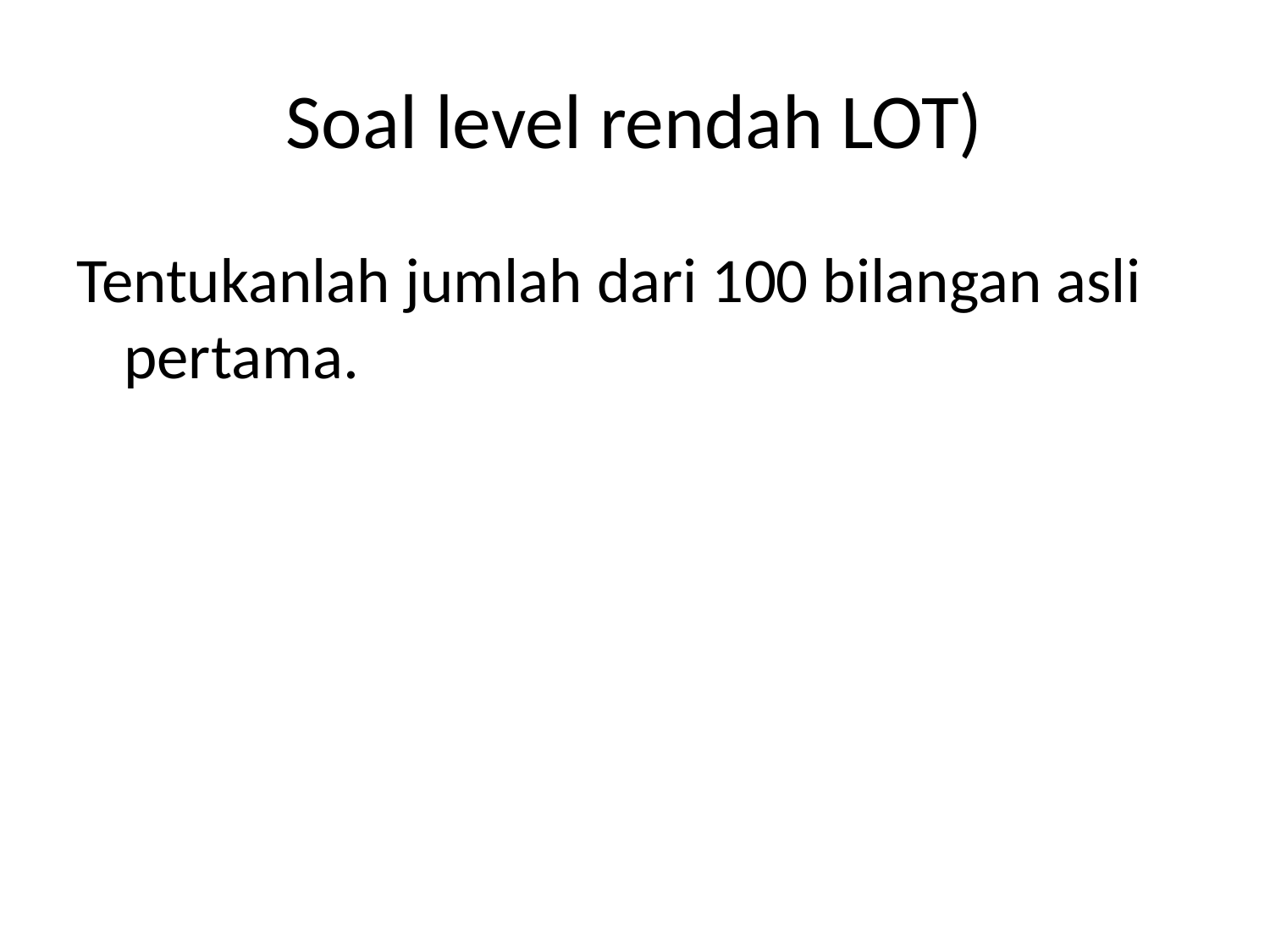

# Soal level rendah LOT)
Tentukanlah jumlah dari 100 bilangan asli pertama.